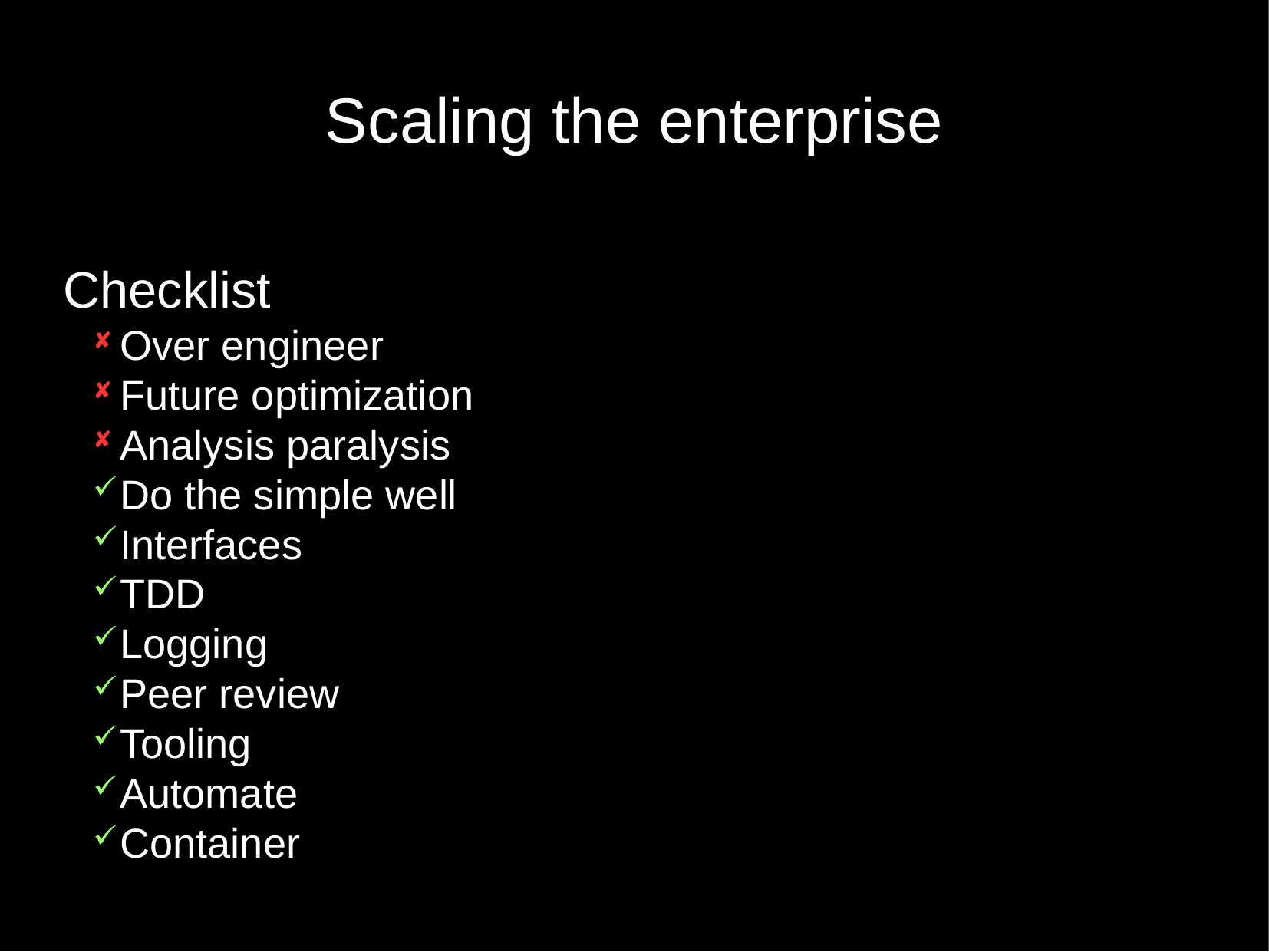

Scaling the enterprise

Checklist
Over engineer
Future optimization
Analysis paralysis
Do the simple well
Interfaces
TDD
Logging
Peer review
Tooling
Automate
Container